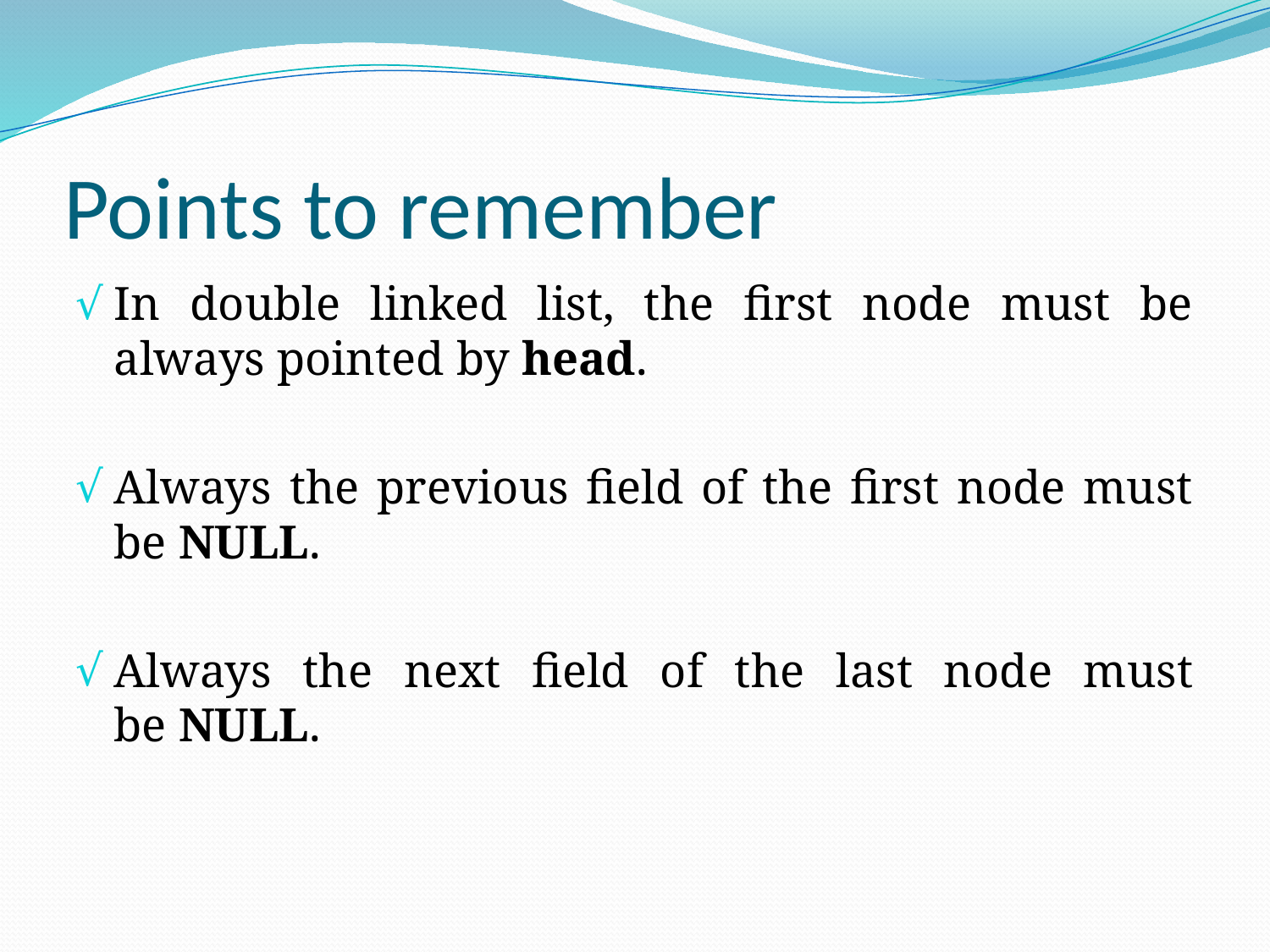

# Points to remember
In double linked list, the first node must be always pointed by head.

Always the previous field of the first node must be NULL.

Always the next field of the last node must be NULL.